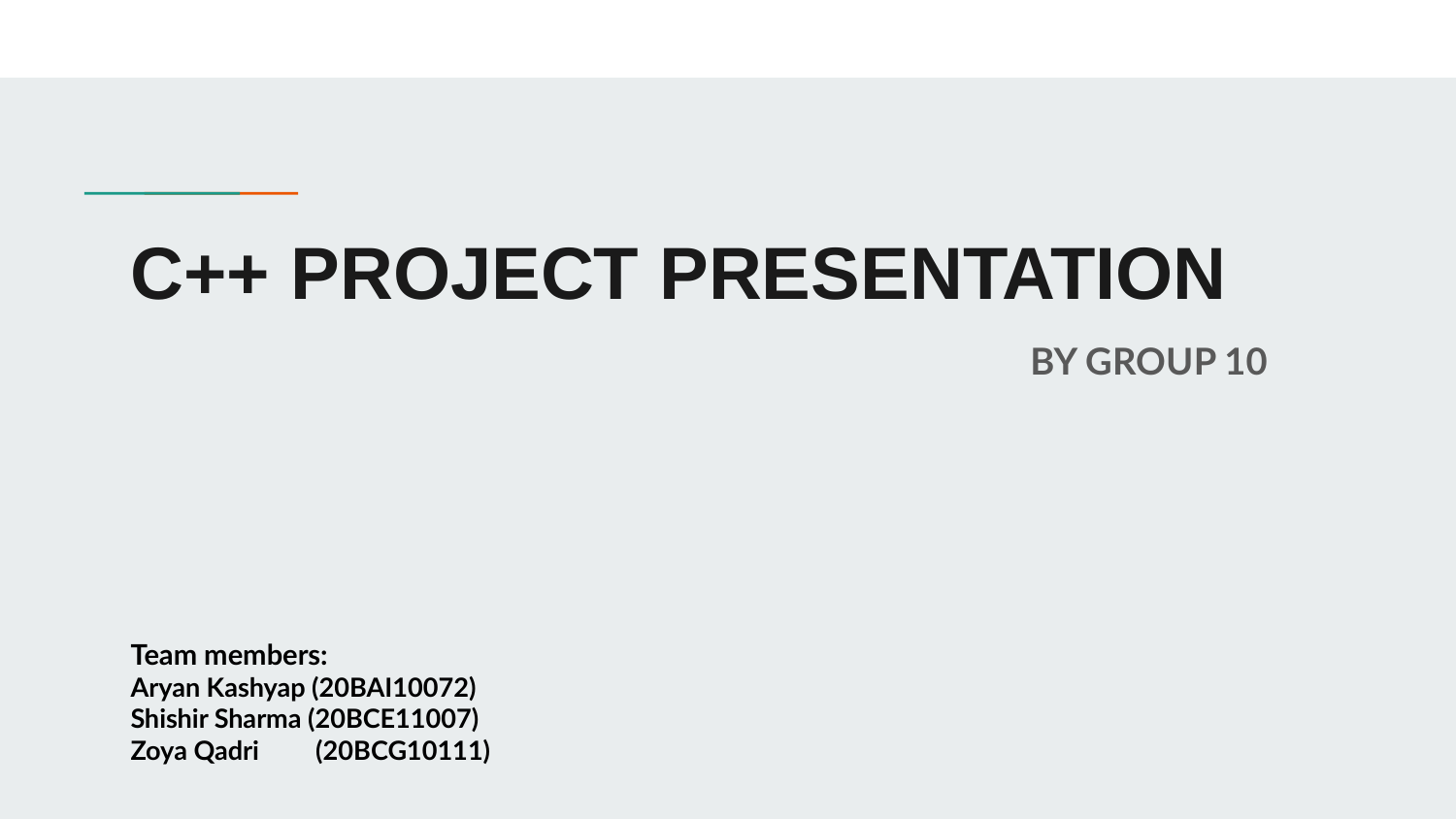

# C++ PROJECT PRESENTATION

BY GROUP 10

Team members:
Aryan Kashyap (20BAI10072)
Shishir Sharma (20BCE11007)
Zoya Qadri         (20BCG10111)